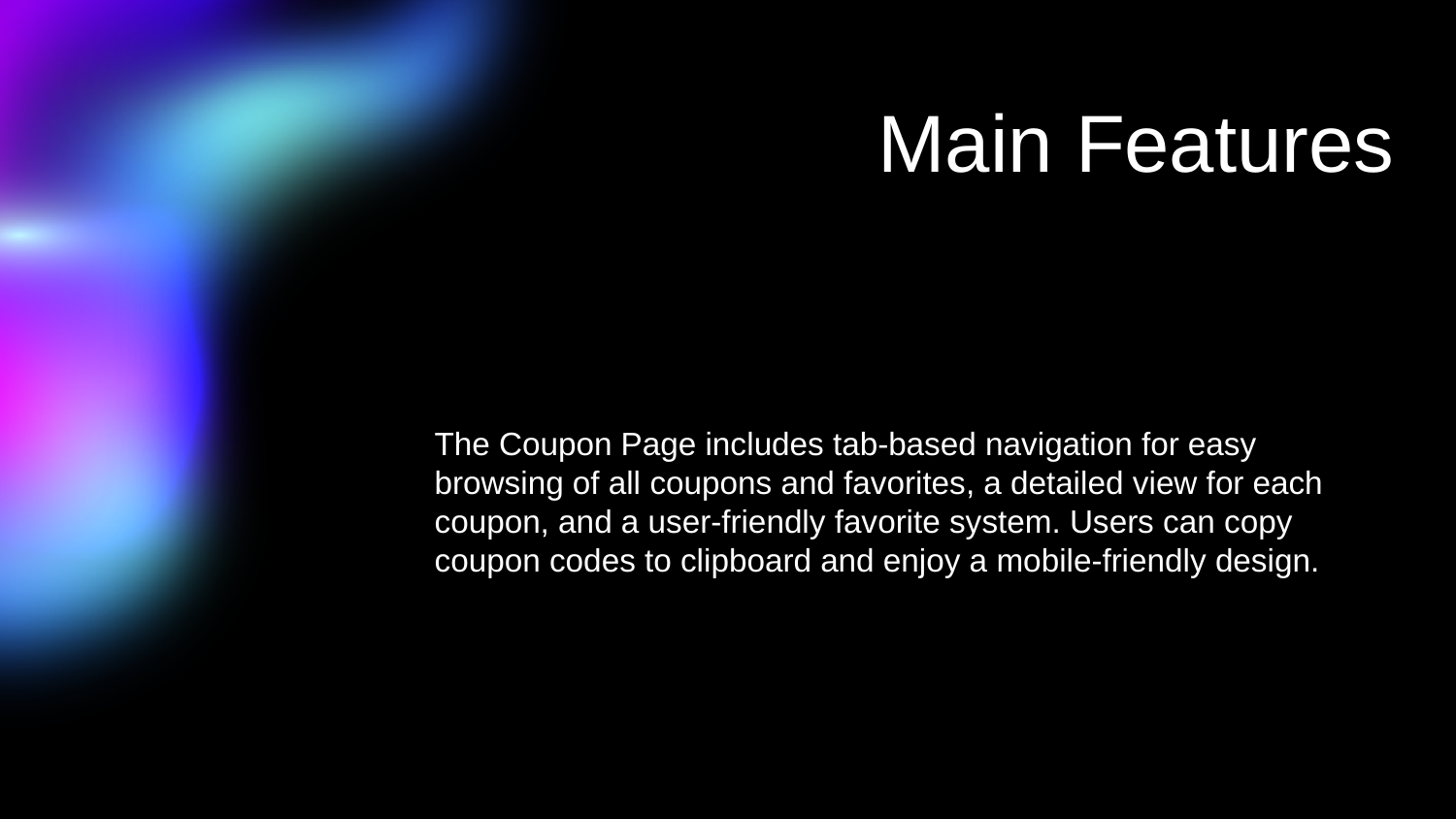

# Main Features
The Coupon Page includes tab-based navigation for easy browsing of all coupons and favorites, a detailed view for each coupon, and a user-friendly favorite system. Users can copy coupon codes to clipboard and enjoy a mobile-friendly design.